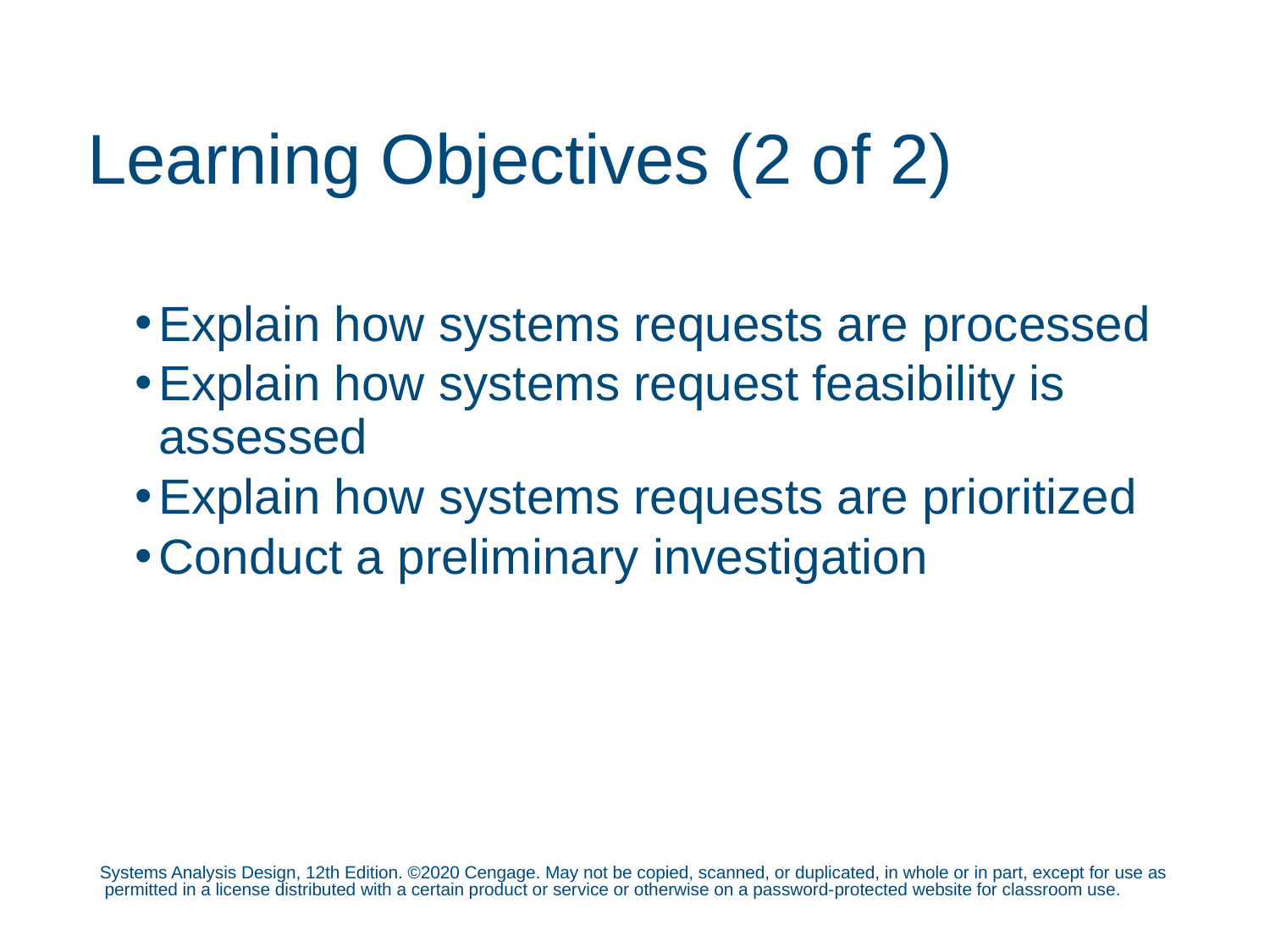

# Learning Objectives (2 of 2)

Explain how systems requests are processed
Explain how systems request feasibility is assessed
Explain how systems requests are prioritized
Conduct a preliminary investigation
Systems Analysis Design, 12th Edition. ©2020 Cengage. May not be copied, scanned, or duplicated, in whole or in part, except for use as permitted in a license distributed with a certain product or service or otherwise on a password-protected website for classroom use.